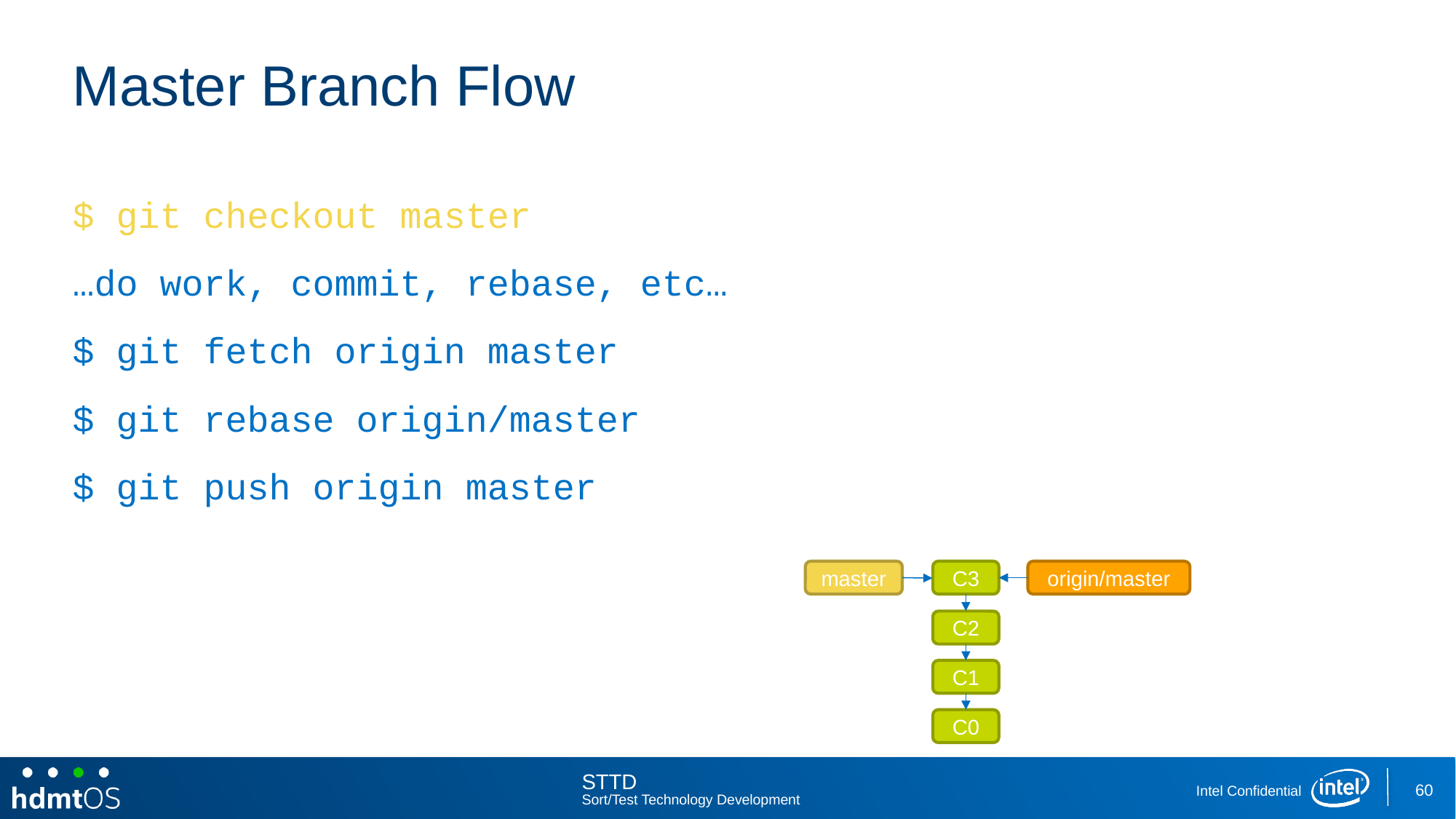

# Master Branch Flow
$ git checkout master
…do work, commit, rebase, etc…
$ git fetch origin master
$ git rebase origin/master
$ git push origin master
master
C3
origin/master
C2
C1
C0
60